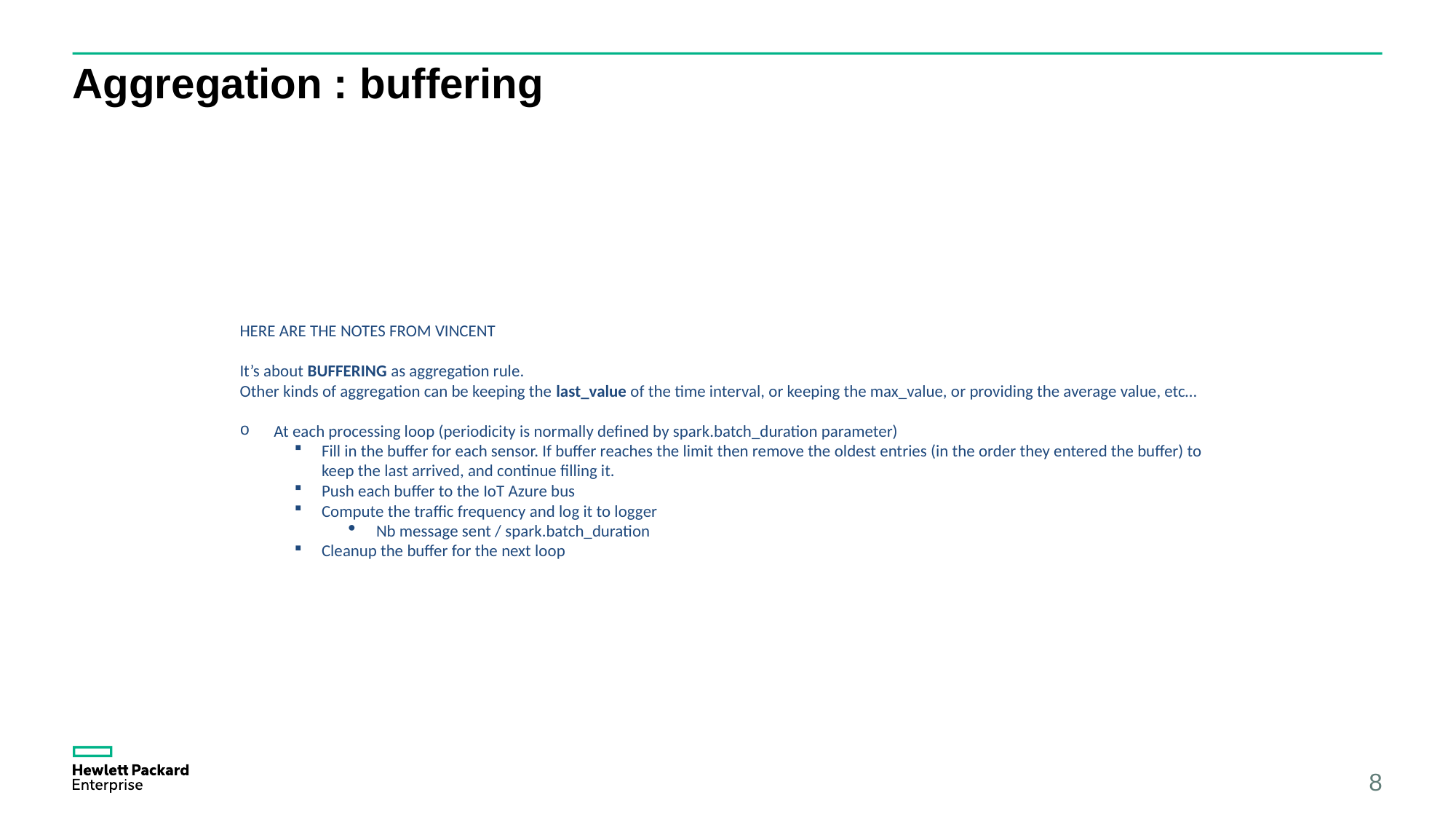

# Aggregation : buffering
HERE ARE THE NOTES FROM VINCENT

It’s about BUFFERING as aggregation rule.
Other kinds of aggregation can be keeping the last_value of the time interval, or keeping the max_value, or providing the average value, etc…

At each processing loop (periodicity is normally defined by spark.batch_duration parameter)
Fill in the buffer for each sensor. If buffer reaches the limit then remove the oldest entries (in the order they entered the buffer) to keep the last arrived, and continue filling it.
Push each buffer to the IoT Azure bus
Compute the traffic frequency and log it to logger
Nb message sent / spark.batch_duration
Cleanup the buffer for the next loop
8